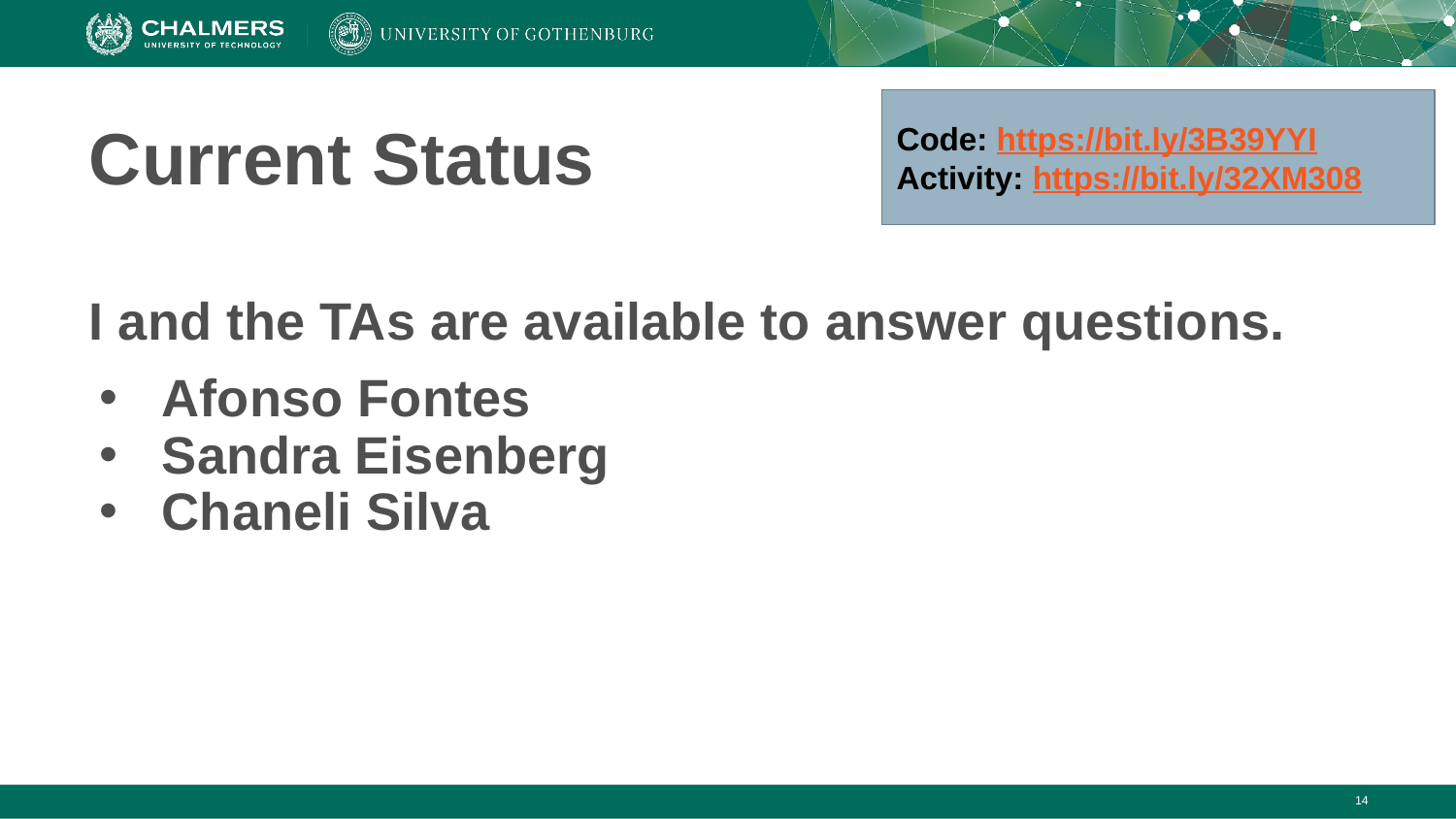

Code: https://bit.ly/3B39YYI
Activity: https://bit.ly/32XM308
# Current Status

I and the TAs are available to answer questions.
Afonso Fontes
Sandra Eisenberg
Chaneli Silva
14